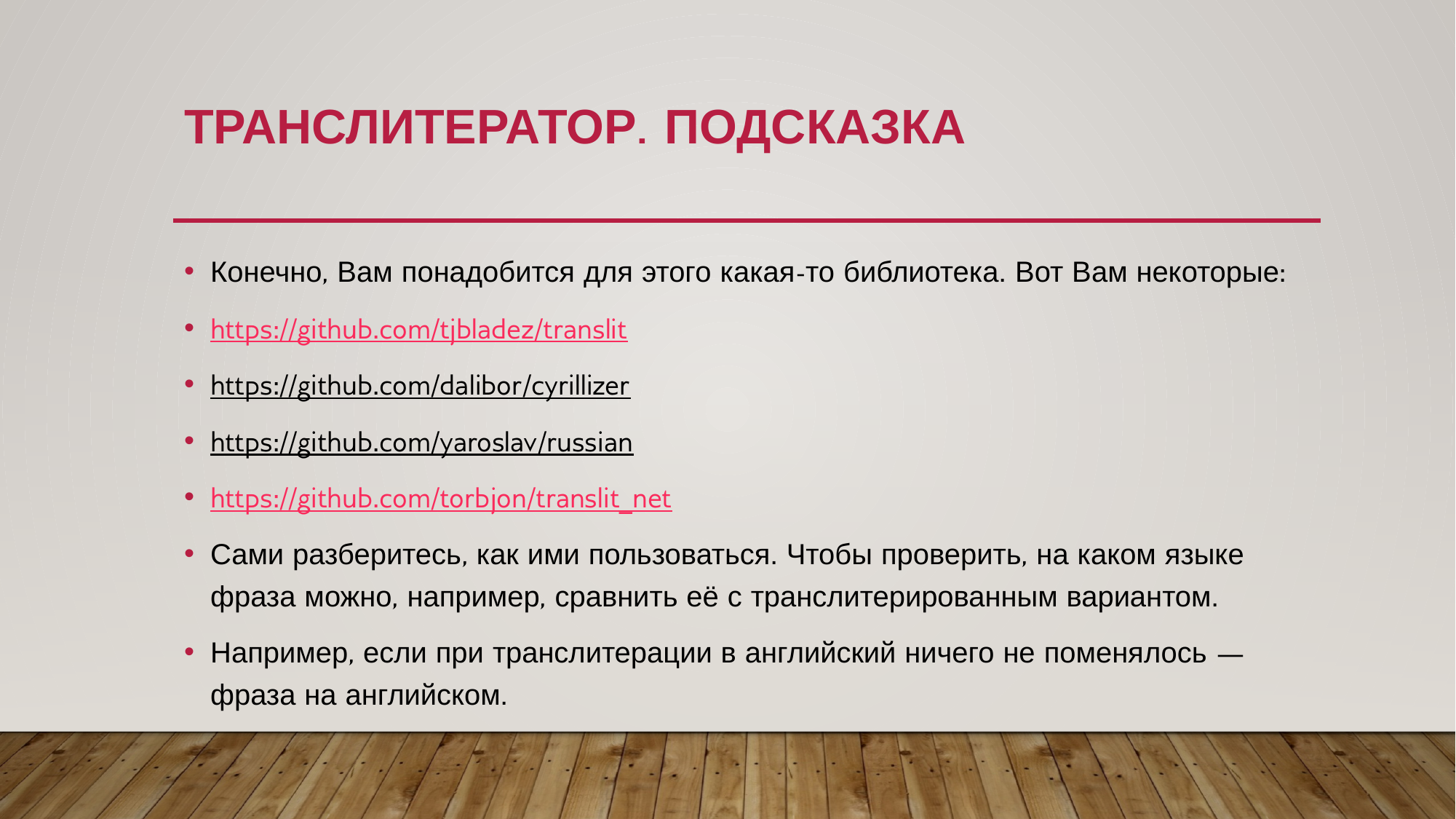

# Транслитератор. подсказка
Конечно, Вам понадобится для этого какая-то библиотека. Вот Вам некоторые:
https://github.com/tjbladez/translit
https://github.com/dalibor/cyrillizer
https://github.com/yaroslav/russian
https://github.com/torbjon/translit_net
Сами разберитесь, как ими пользоваться. Чтобы проверить, на каком языке фраза можно, например, сравнить её с транслитерированным вариантом.
Например, если при транслитерации в английский ничего не поменялось — фраза на английском.